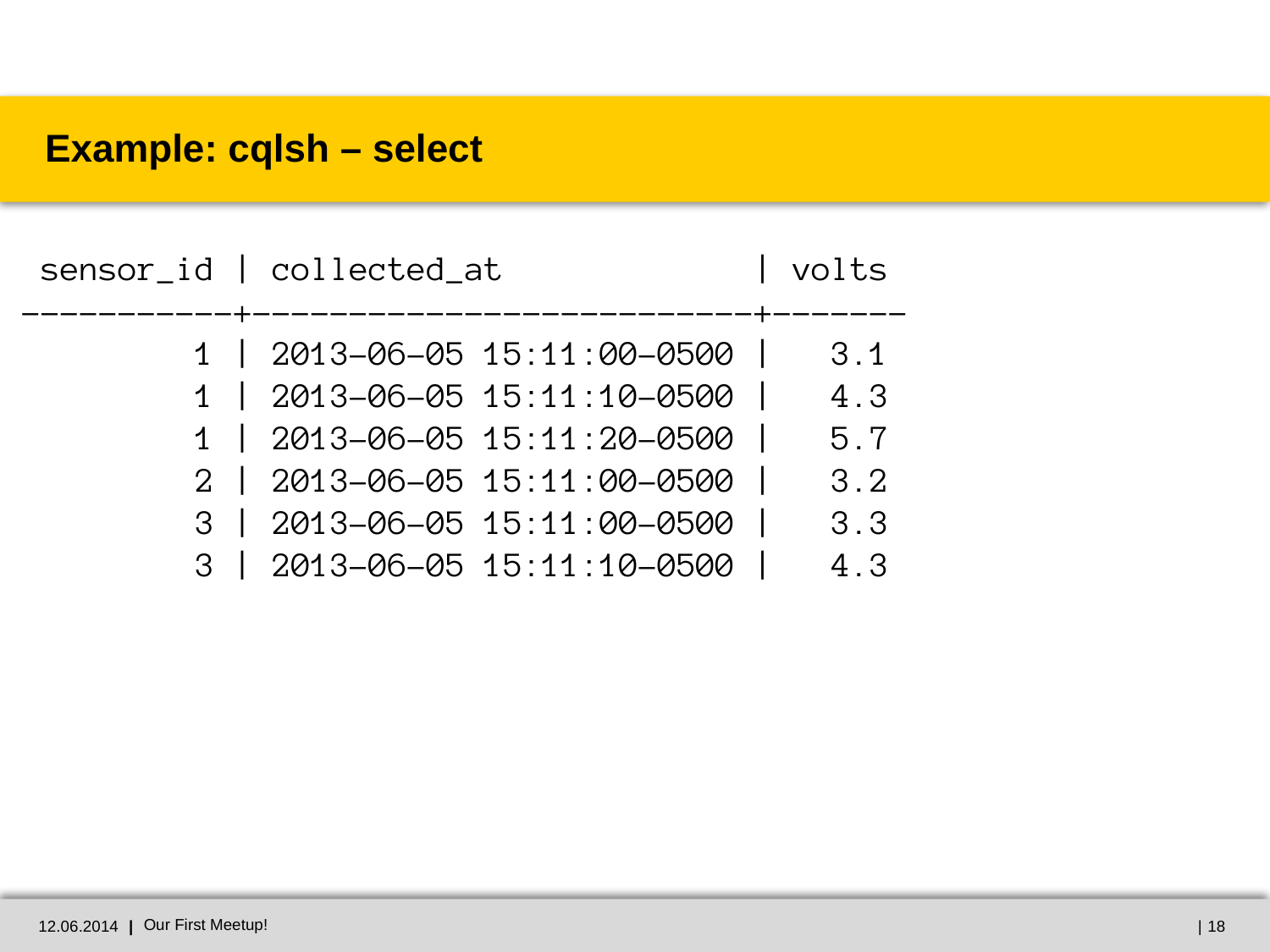

# Example: cqlsh – select
 sensor_id | collected_at             | volts
-----------+--------------------------+-------
         1 | 2013-06-05 15:11:00-0500 |   3.1
         1 | 2013-06-05 15:11:10-0500 |   4.3
         1 | 2013-06-05 15:11:20-0500 |   5.7
         2 | 2013-06-05 15:11:00-0500 |   3.2
         3 | 2013-06-05 15:11:00-0500 |   3.3
         3 | 2013-06-05 15:11:10-0500 |   4.3
12.06.2014